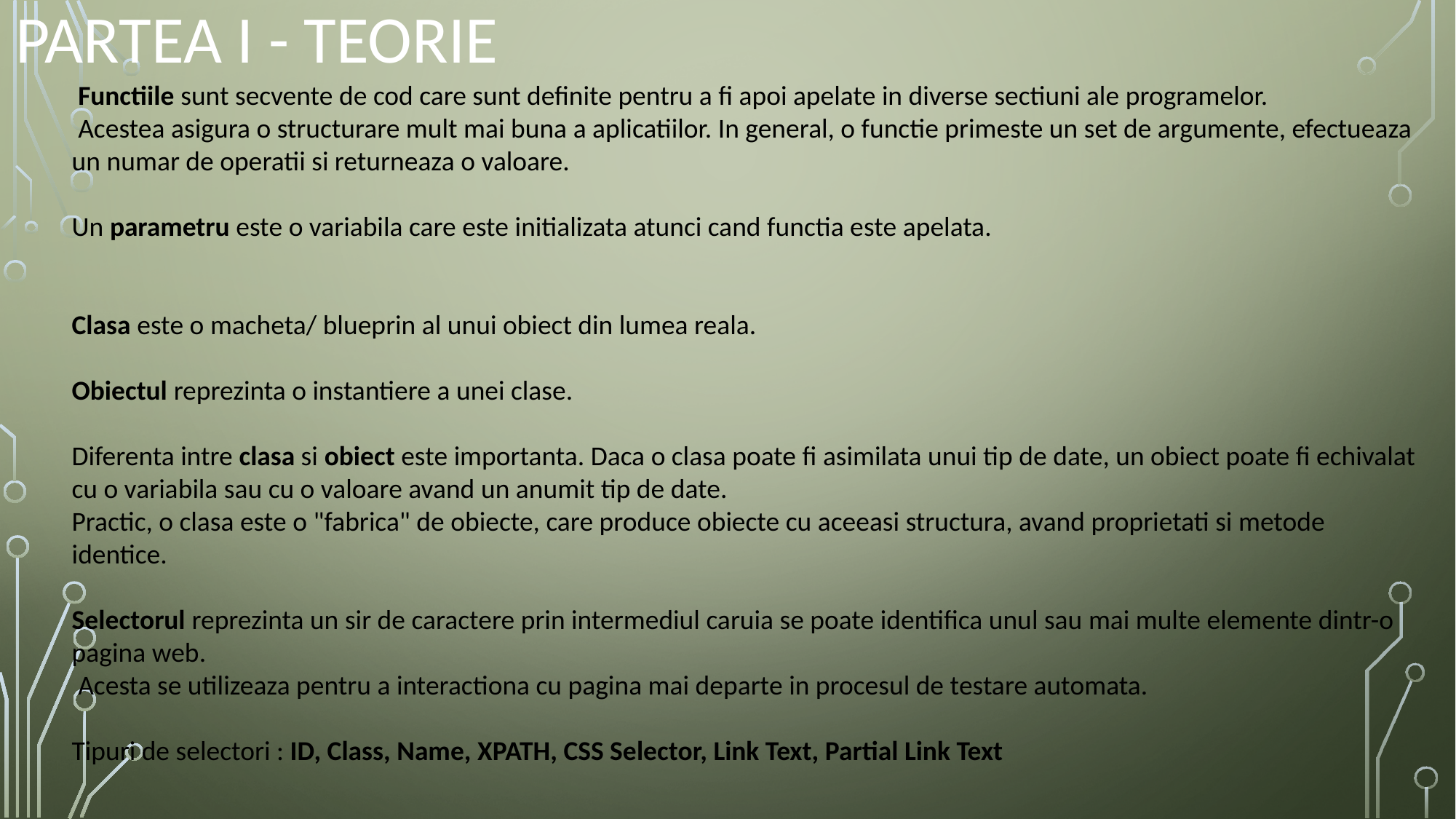

Partea I - Teorie
 Functiile sunt secvente de cod care sunt definite pentru a fi apoi apelate in diverse sectiuni ale programelor.
 Acestea asigura o structurare mult mai buna a aplicatiilor. In general, o functie primeste un set de argumente, efectueaza un numar de operatii si returneaza o valoare.

Un parametru este o variabila care este initializata atunci cand functia este apelata.

Clasa este o macheta/ blueprin al unui obiect din lumea reala.

Obiectul reprezinta o instantiere a unei clase.

Diferenta intre clasa si obiect este importanta. Daca o clasa poate fi asimilata unui tip de date, un obiect poate fi echivalat cu o variabila sau cu o valoare avand un anumit tip de date.
Practic, o clasa este o "fabrica" de obiecte, care produce obiecte cu aceeasi structura, avand proprietati si metode identice.

Selectorul reprezinta un sir de caractere prin intermediul caruia se poate identifica unul sau mai multe elemente dintr-o pagina web.
 Acesta se utilizeaza pentru a interactiona cu pagina mai departe in procesul de testare automata.

Tipuri de selectori : ID, Class, Name, XPATH, CSS Selector, Link Text, Partial Link Text